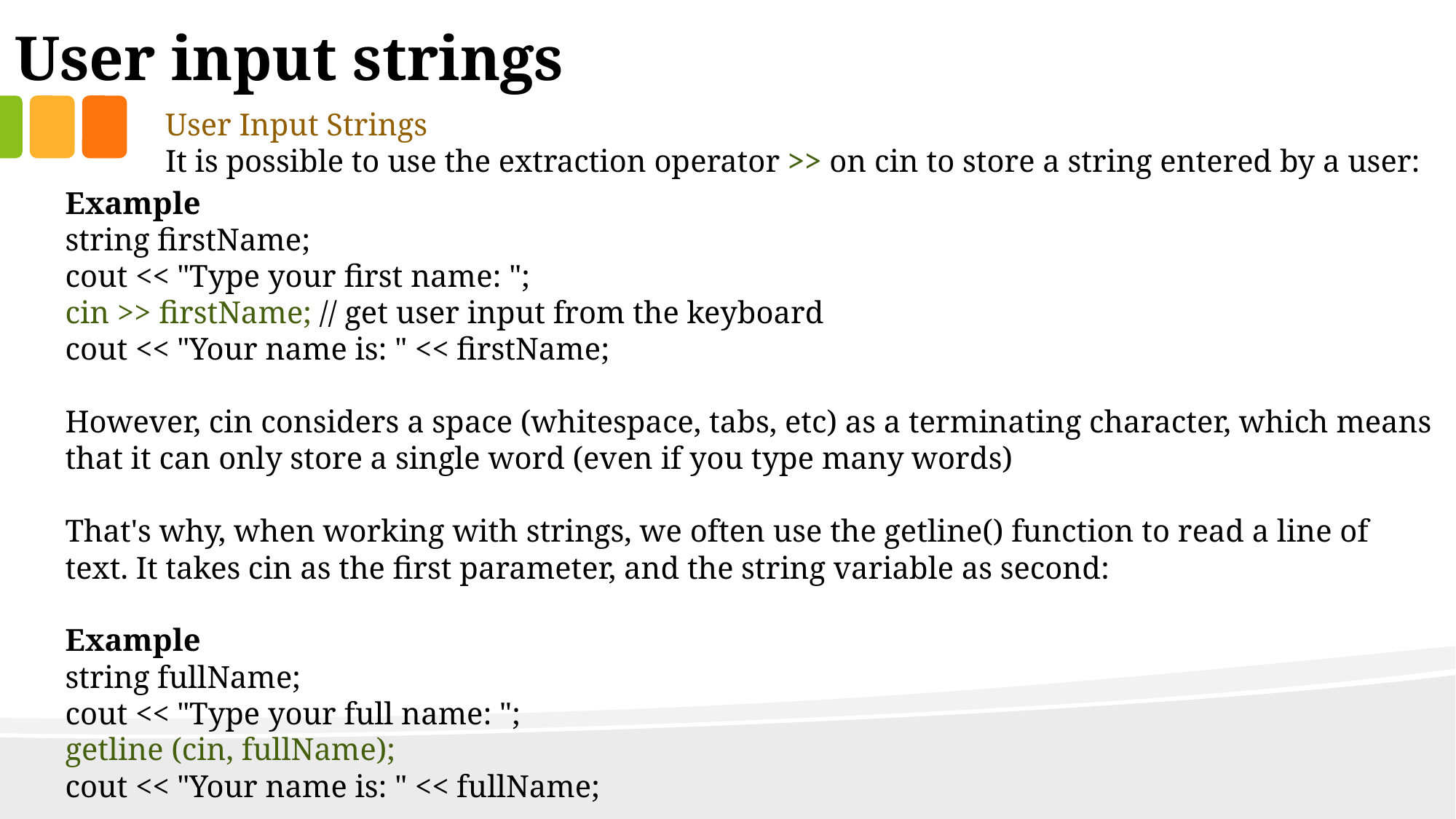

User input strings
User Input Strings
It is possible to use the extraction operator >> on cin to store a string entered by a user:

Example
string firstName;
cout << "Type your first name: ";
cin >> firstName; // get user input from the keyboard
cout << "Your name is: " << firstName;

However, cin considers a space (whitespace, tabs, etc) as a terminating character, which means that it can only store a single word (even if you type many words)

That's why, when working with strings, we often use the getline() function to read a line of text. It takes cin as the first parameter, and the string variable as second:

Example
string fullName;
cout << "Type your full name: ";
getline (cin, fullName);
cout << "Your name is: " << fullName;